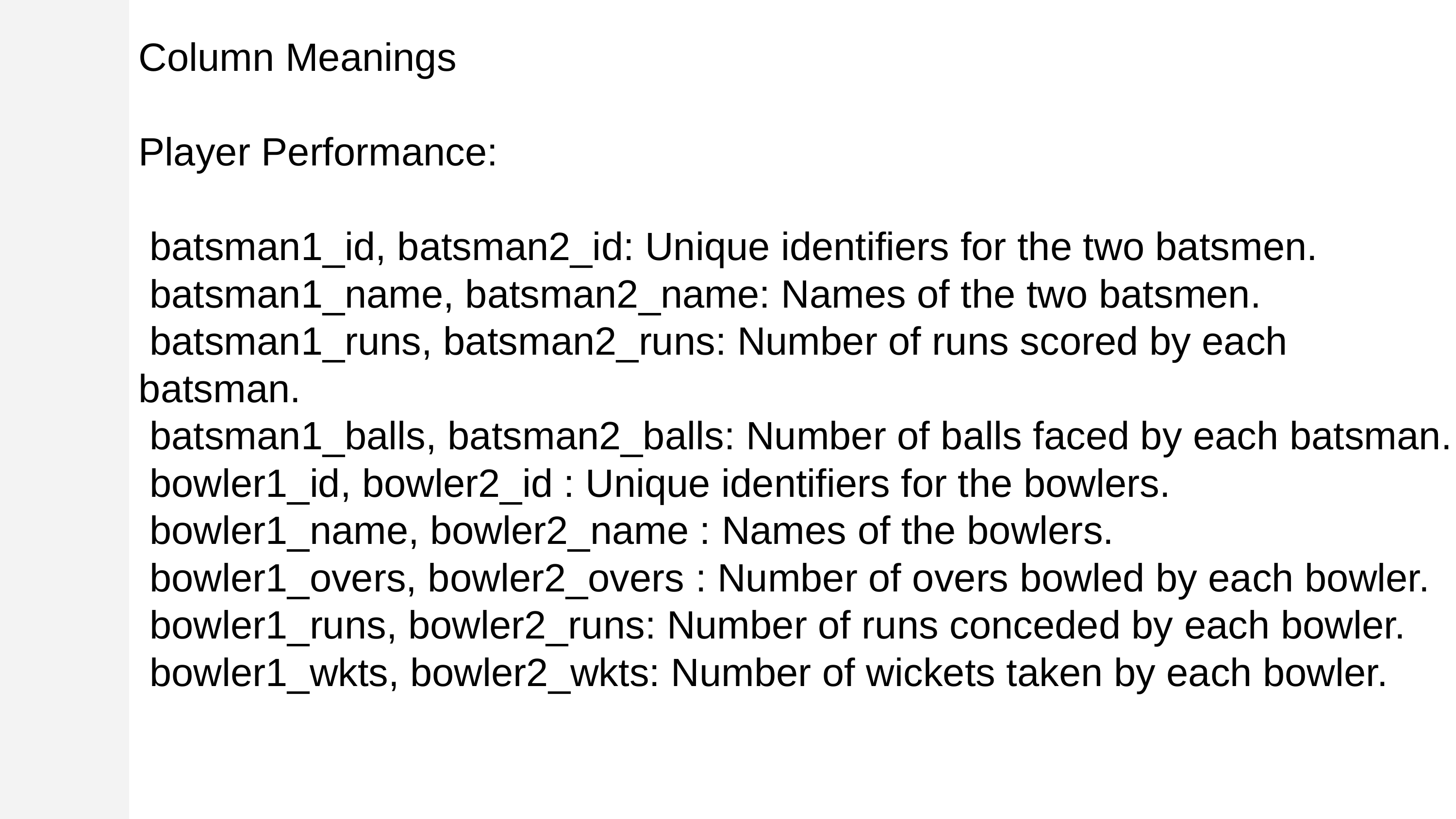

Column Meanings

Player Performance:

 batsman1_id, batsman2_id: Unique identifiers for the two batsmen.
 batsman1_name, batsman2_name: Names of the two batsmen.
 batsman1_runs, batsman2_runs: Number of runs scored by each batsman.
 batsman1_balls, batsman2_balls: Number of balls faced by each batsman.
 bowler1_id, bowler2_id : Unique identifiers for the bowlers.
 bowler1_name, bowler2_name : Names of the bowlers.
 bowler1_overs, bowler2_overs : Number of overs bowled by each bowler.
 bowler1_runs, bowler2_runs: Number of runs conceded by each bowler.
 bowler1_wkts, bowler2_wkts: Number of wickets taken by each bowler.